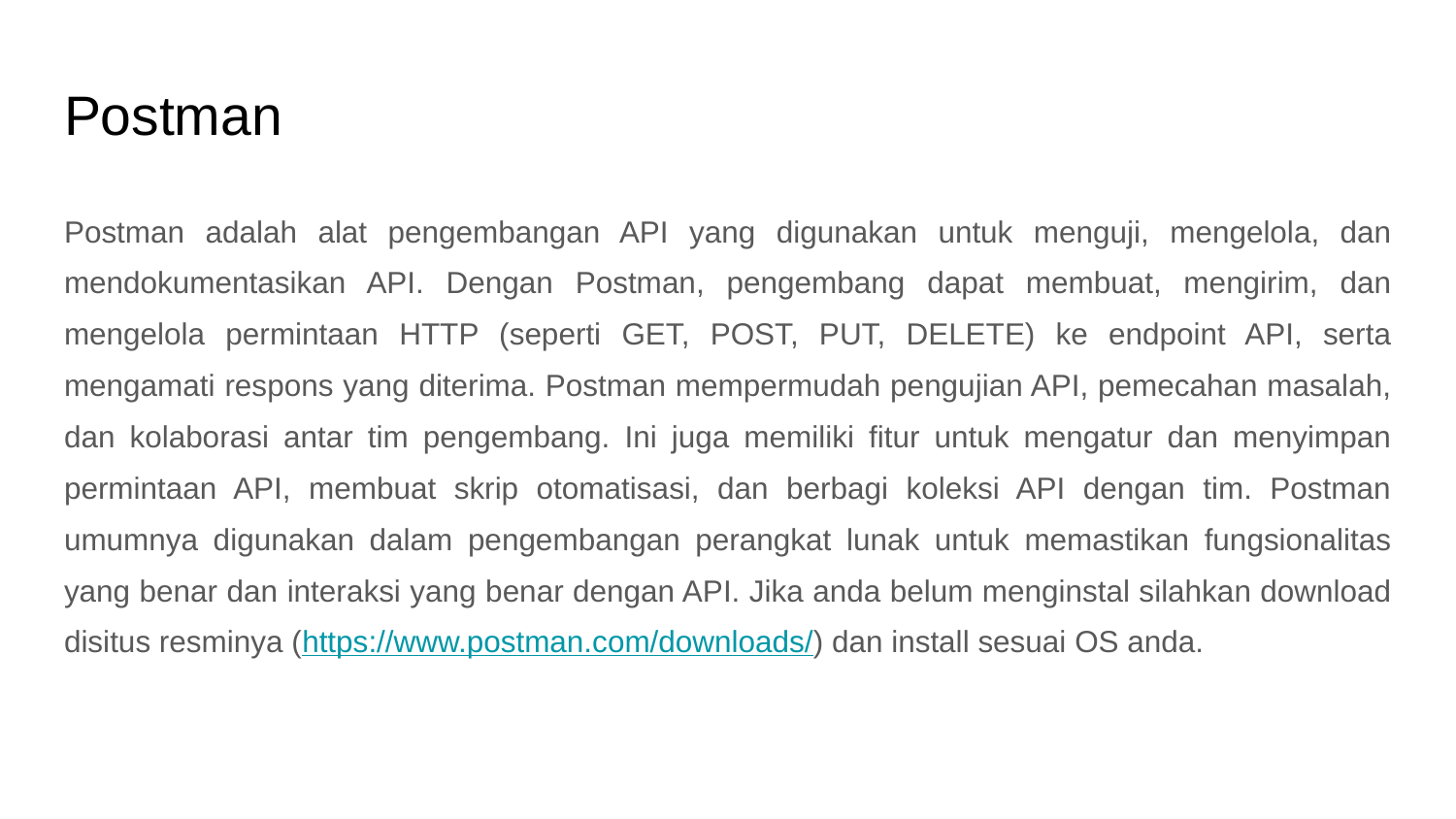

# Postman
Postman adalah alat pengembangan API yang digunakan untuk menguji, mengelola, dan mendokumentasikan API. Dengan Postman, pengembang dapat membuat, mengirim, dan mengelola permintaan HTTP (seperti GET, POST, PUT, DELETE) ke endpoint API, serta mengamati respons yang diterima. Postman mempermudah pengujian API, pemecahan masalah, dan kolaborasi antar tim pengembang. Ini juga memiliki fitur untuk mengatur dan menyimpan permintaan API, membuat skrip otomatisasi, dan berbagi koleksi API dengan tim. Postman umumnya digunakan dalam pengembangan perangkat lunak untuk memastikan fungsionalitas yang benar dan interaksi yang benar dengan API. Jika anda belum menginstal silahkan download disitus resminya (https://www.postman.com/downloads/) dan install sesuai OS anda.